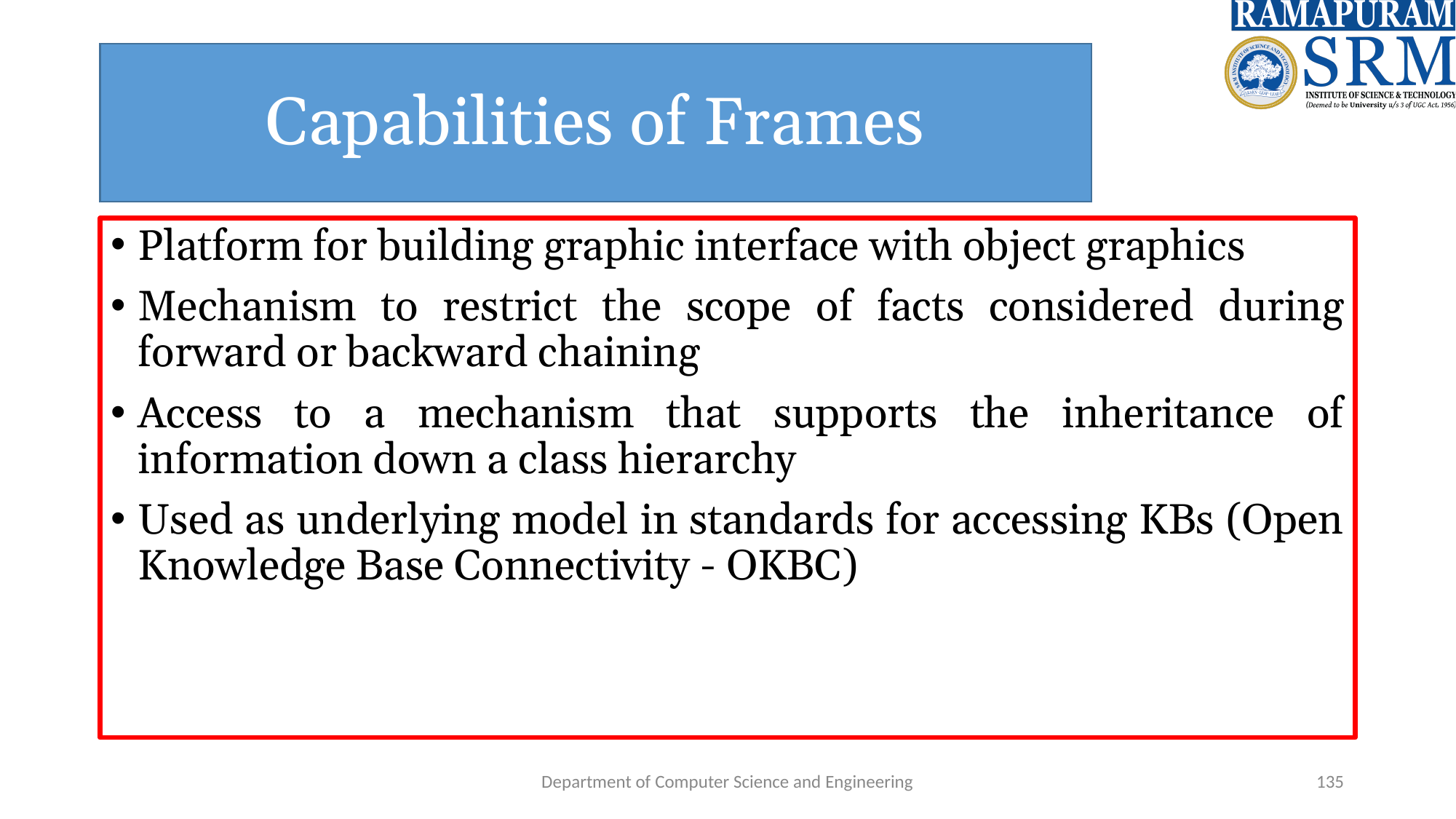

# Capabilities of Frames
Platform for building graphic interface with object graphics
Mechanism to restrict the scope of facts considered during forward or backward chaining
Access to a mechanism that supports the inheritance of information down a class hierarchy
Used as underlying model in standards for accessing KBs (Open Knowledge Base Connectivity - OKBC)
Department of Computer Science and Engineering
135